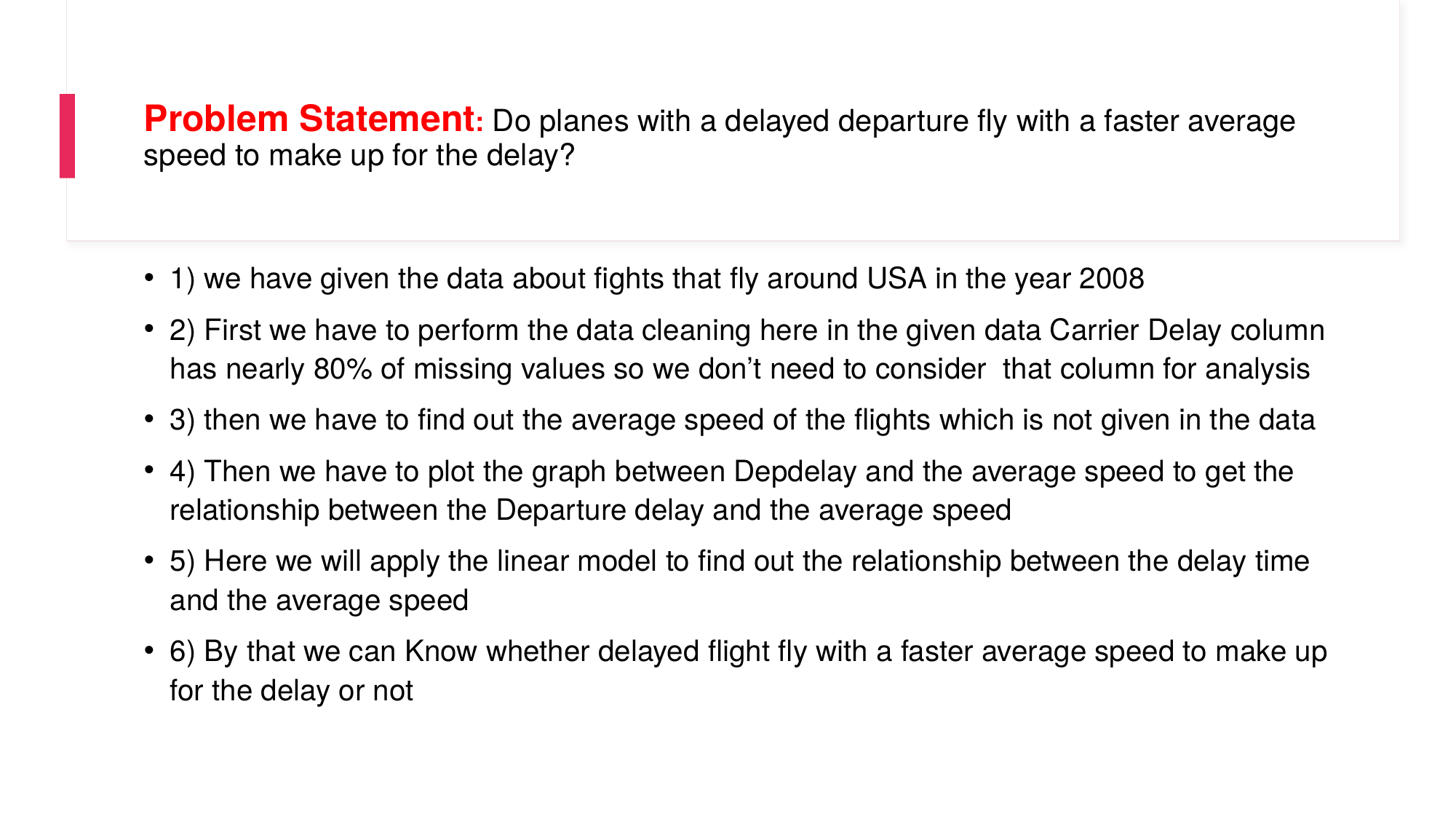

# Problem Statement: Do planes with a delayed departure fly with a faster average speed to make up for the delay?
1) we have given the data about fights that fly around USA in the year 2008
2) First we have to perform the data cleaning here in the given data Carrier Delay column has nearly 80% of missing values so we don’t need to consider  that column for analysis
3) then we have to find out the average speed of the flights which is not given in the data
4) Then we have to plot the graph between Depdelay and the average speed to get the relationship between the Departure delay and the average speed
5) Here we will apply the linear model to find out the relationship between the delay time and the average speed
6) By that we can Know whether delayed flight fly with a faster average speed to make up for the delay or not